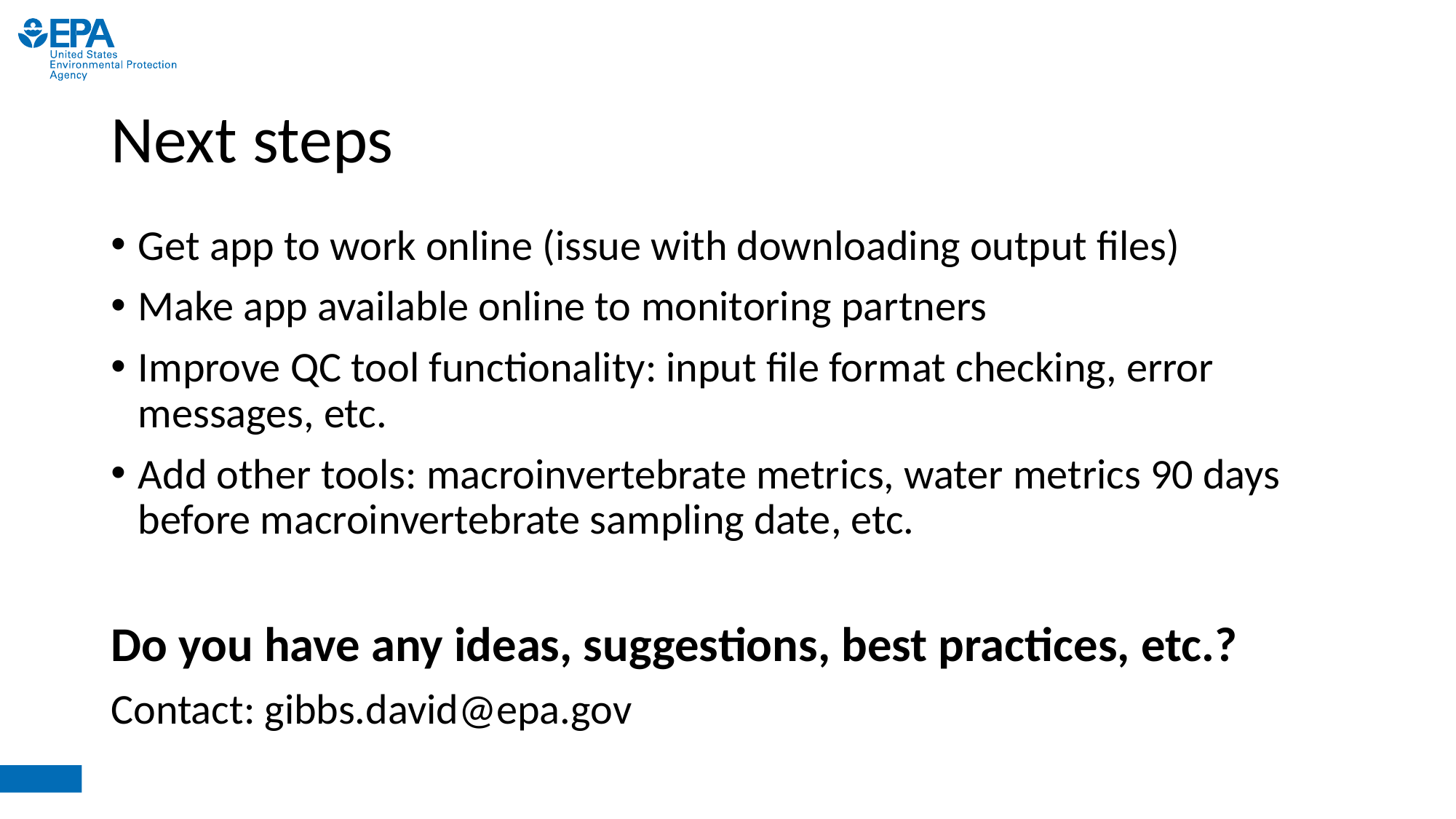

# Next steps
Get app to work online (issue with downloading output files)
Make app available online to monitoring partners
Improve QC tool functionality: input file format checking, error messages, etc.
Add other tools: macroinvertebrate metrics, water metrics 90 days before macroinvertebrate sampling date, etc.

Do you have any ideas, suggestions, best practices, etc.?
Contact: gibbs.david@epa.gov